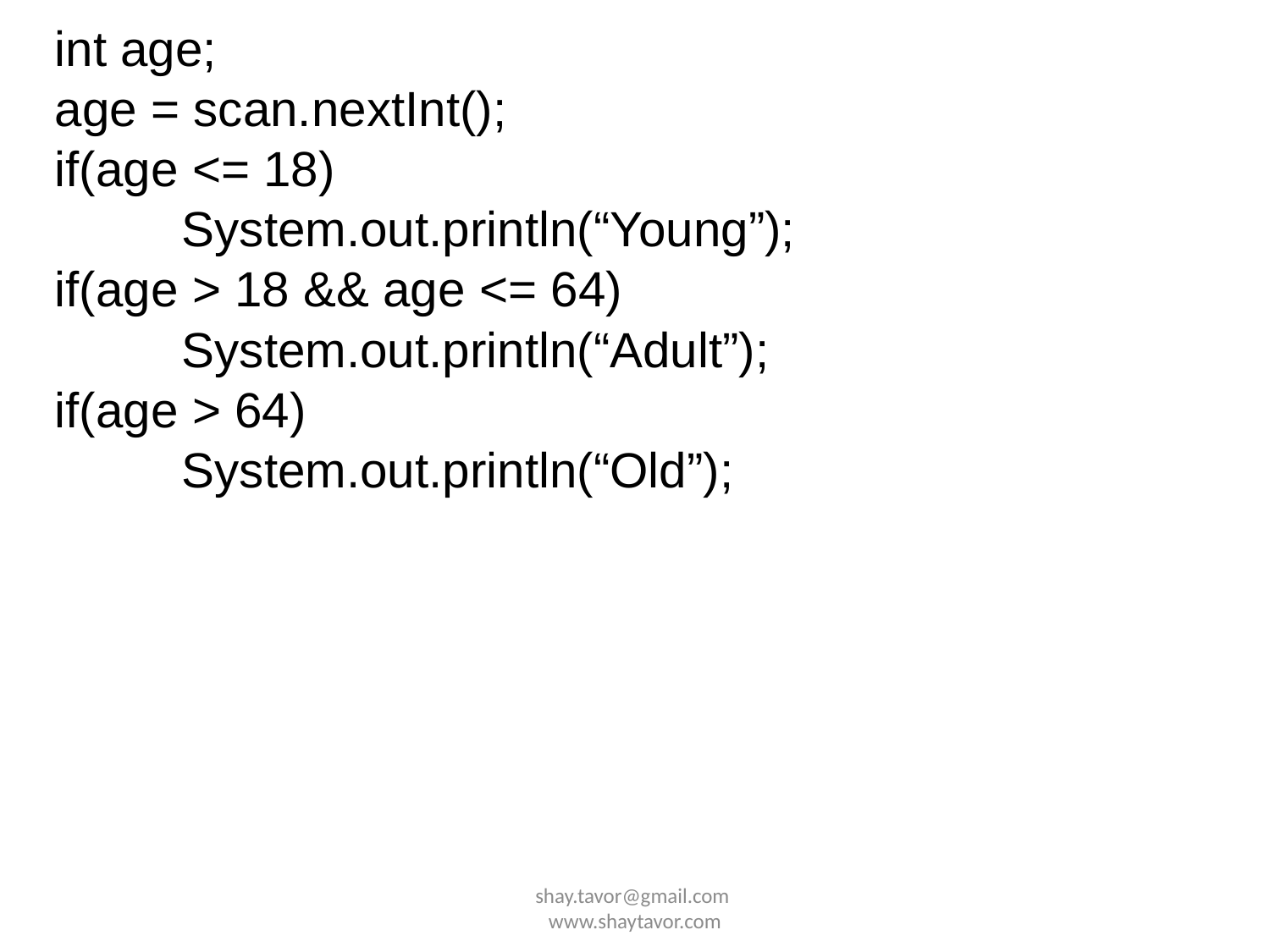

int age;
age = scan.nextInt();
if(age <= 18)
	System.out.println(“Young”);
if(age > 18 && age <= 64)
	System.out.println(“Adult”);
if(age > 64)
	System.out.println(“Old”);
shay.tavor@gmail.com  www.shaytavor.com